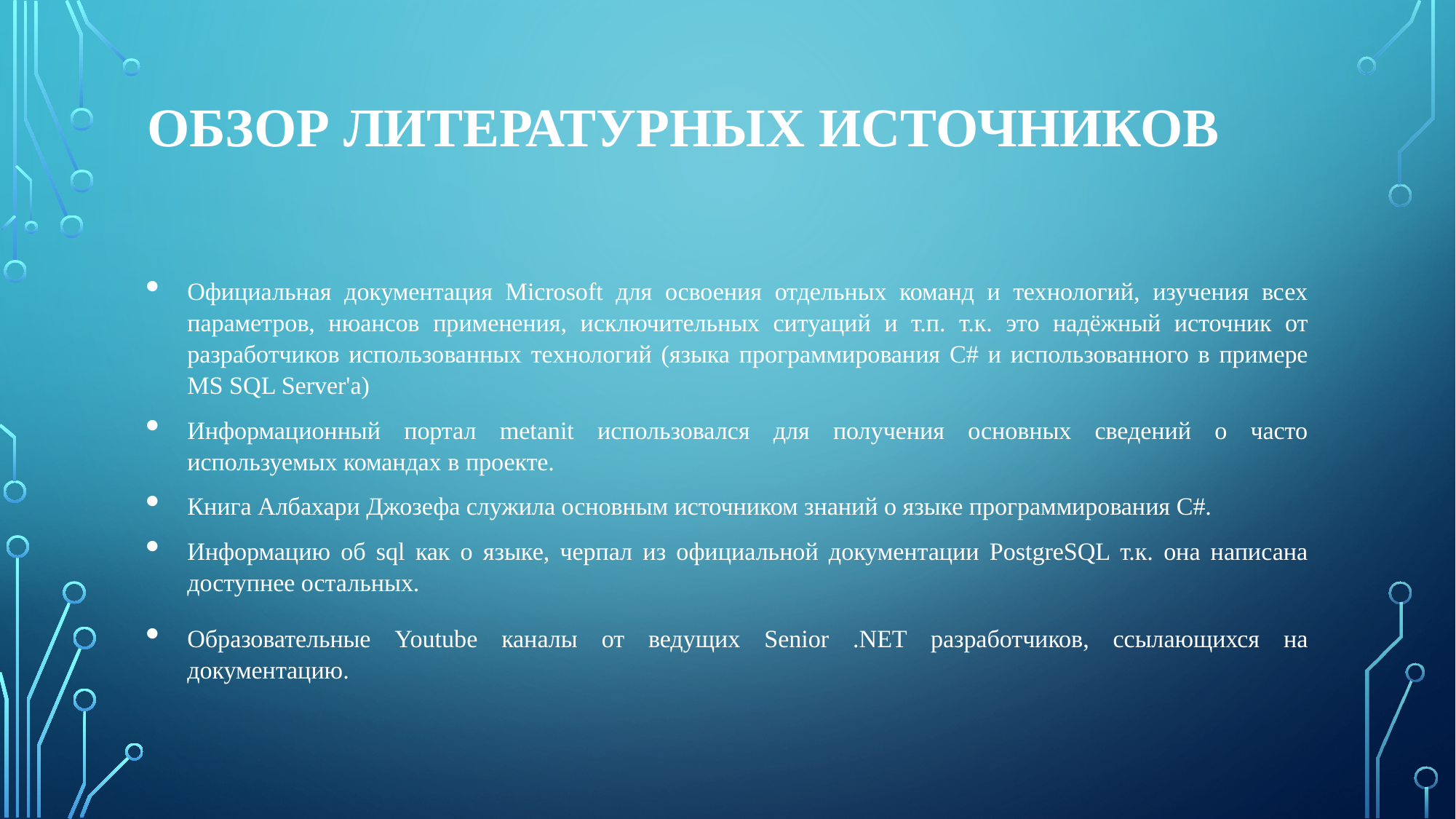

# Обзор литературных источников
Официальная документация Microsoft для освоения отдельных команд и технологий, изучения всех параметров, нюансов применения, исключительных ситуаций и т.п. т.к. это надёжный источник от разработчиков использованных технологий (языка программирования C# и использованного в примере MS SQL Server'а)
Информационный портал metanit использовался для получения основных сведений о часто используемых командах в проекте.
Книга Албахари Джозефа служила основным источником знаний о языке программирования C#.
Информацию об sql как о языке, черпал из официальной документации PostgreSQL т.к. она написана доступнее остальных.
Образовательные Youtube каналы от ведущих Senior .NET разработчиков, ссылающихся на документацию.